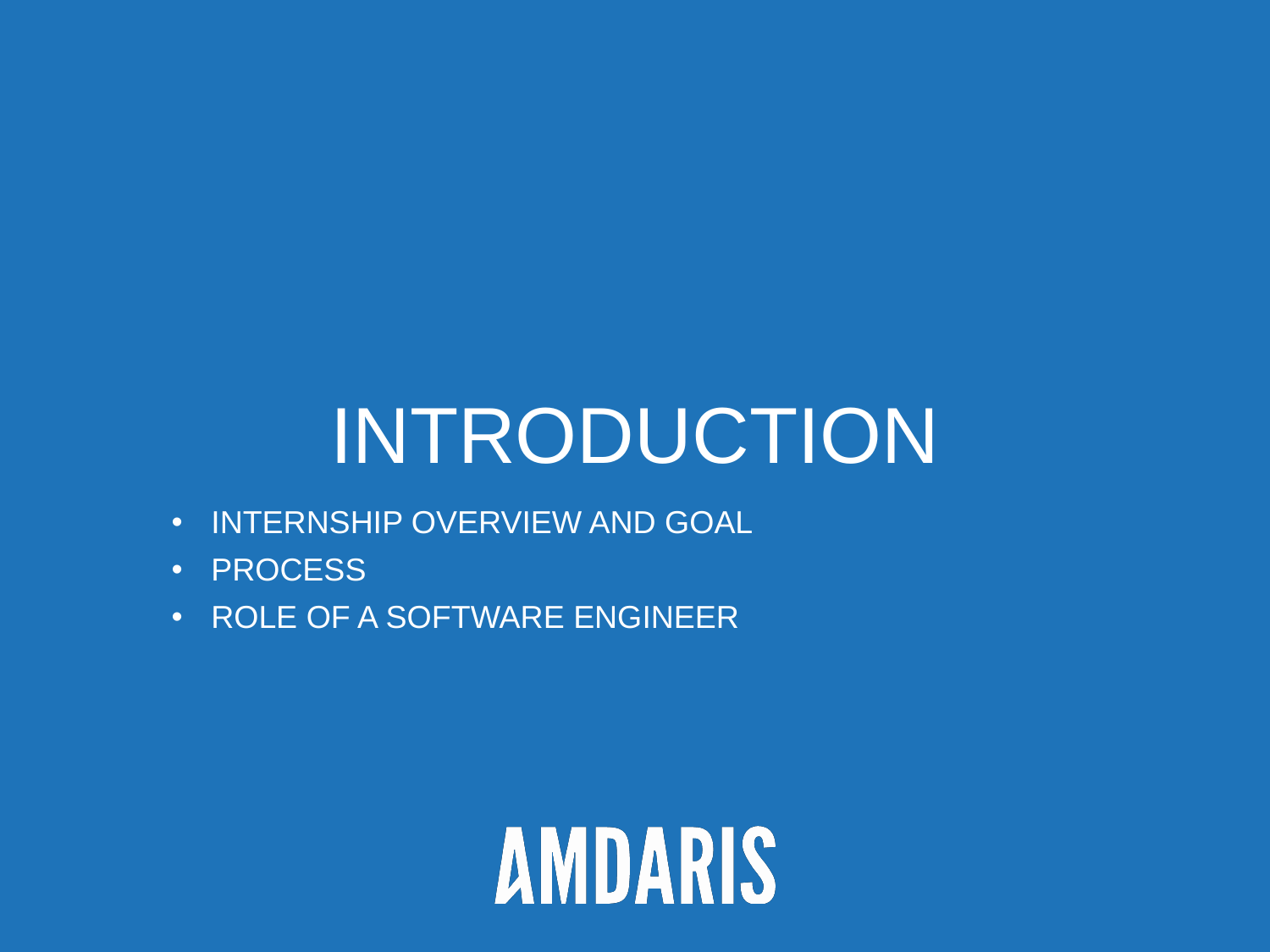

# INTRODUCTION
INTERNSHIP OVERVIEW AND GOAL
PROCESS
ROLE OF A SOFTWARE ENGINEER